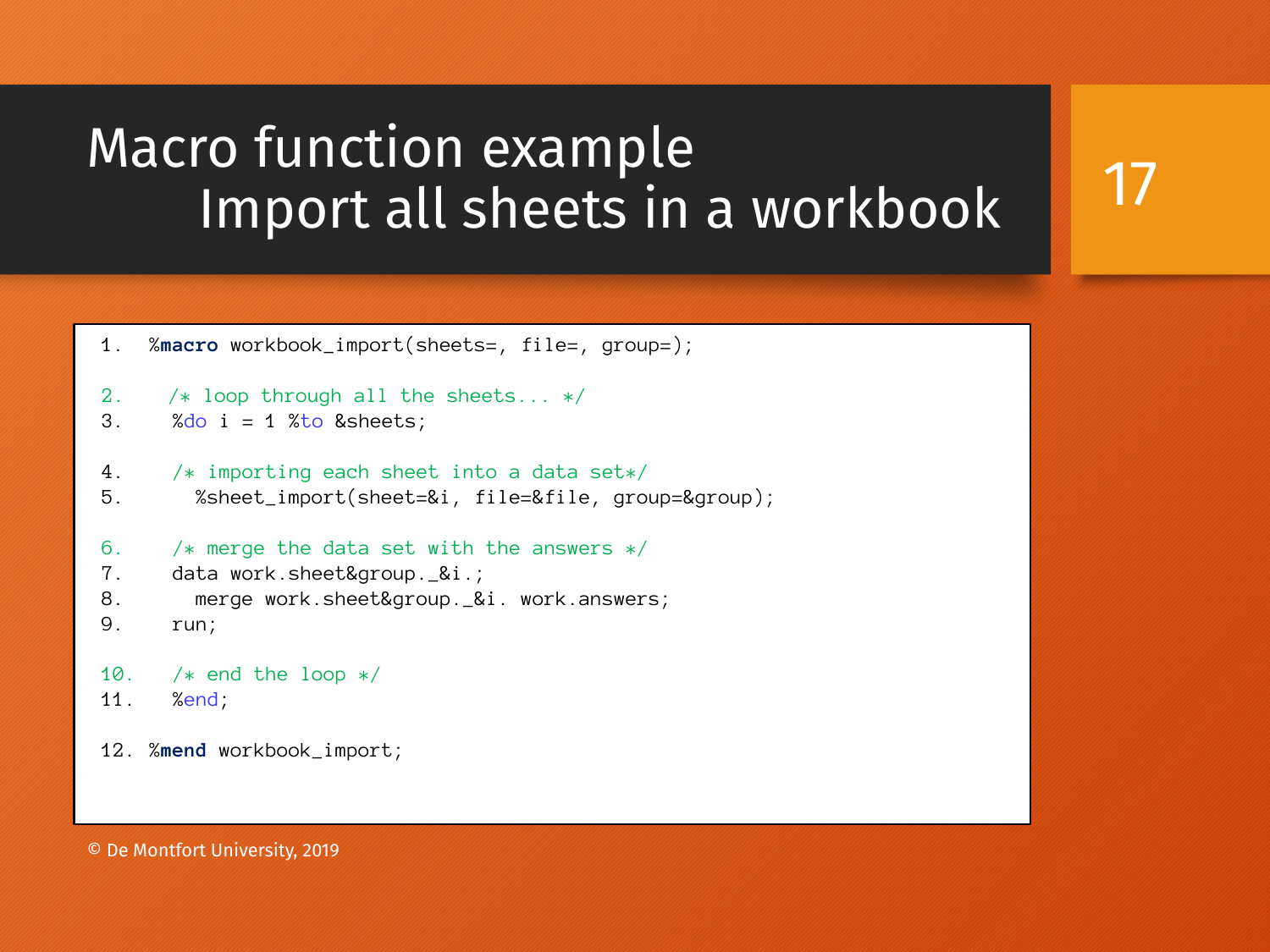

# Macro function example Import all sheets in a workbook
17
%macro workbook_import(sheets=, file=, group=);

   /* loop through all the sheets... */
  %do i = 1 %to &sheets;

  /* importing each sheet into a data set*/
    %sheet_import(sheet=&i, file=&file, group=&group);

  /* merge the data set with the answers */
  data work.sheet&group._&i.;
    merge work.sheet&group._&i. work.answers;
  run;

  /* end the loop */
  %end;

%mend workbook_import;
© De Montfort University, 2019